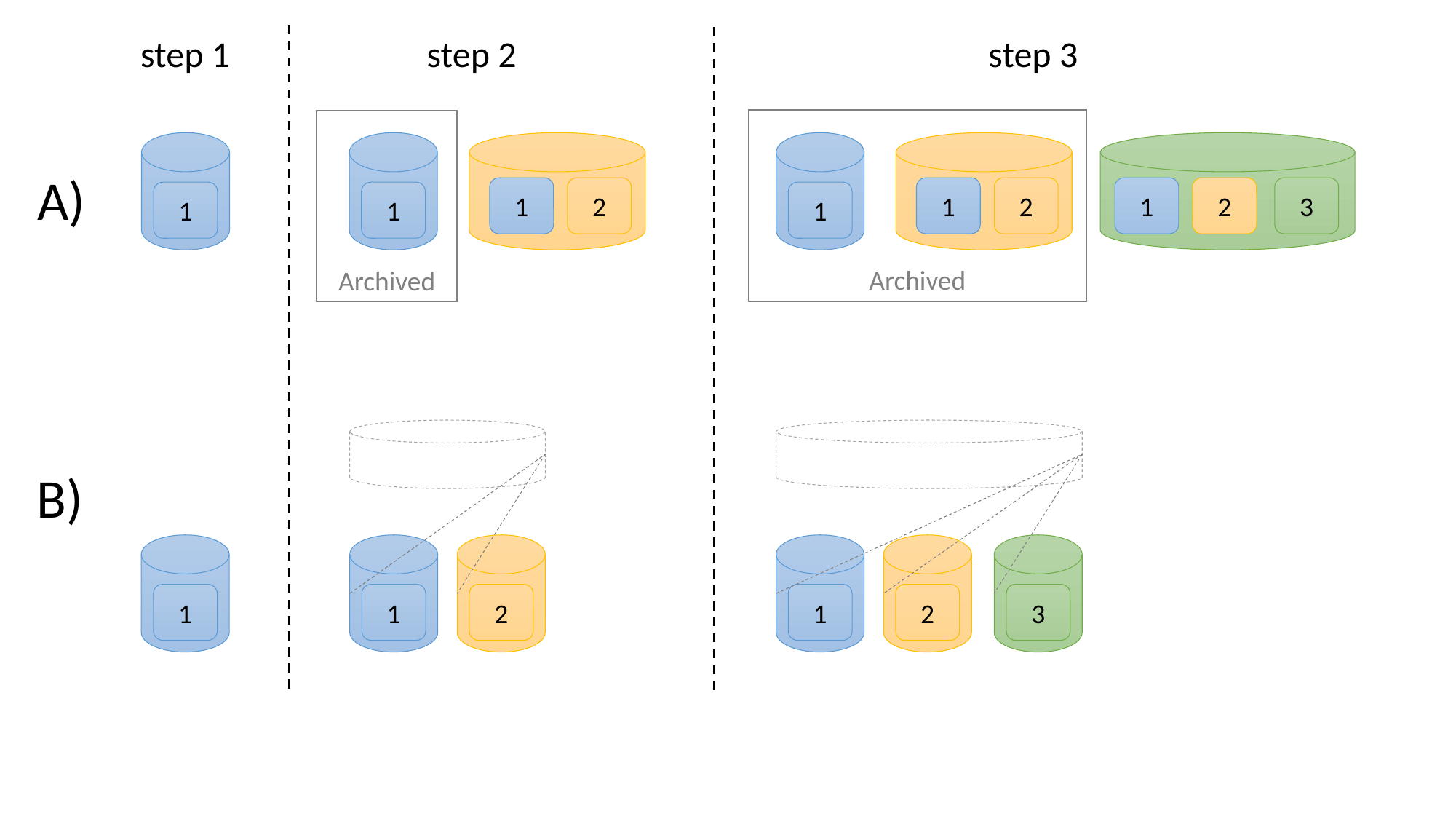

step 3
step 1
step 2
Archived
Archived

A)
2
2
2
1
1
1
3
1
1
1

B)

1
1
2
1
2
3